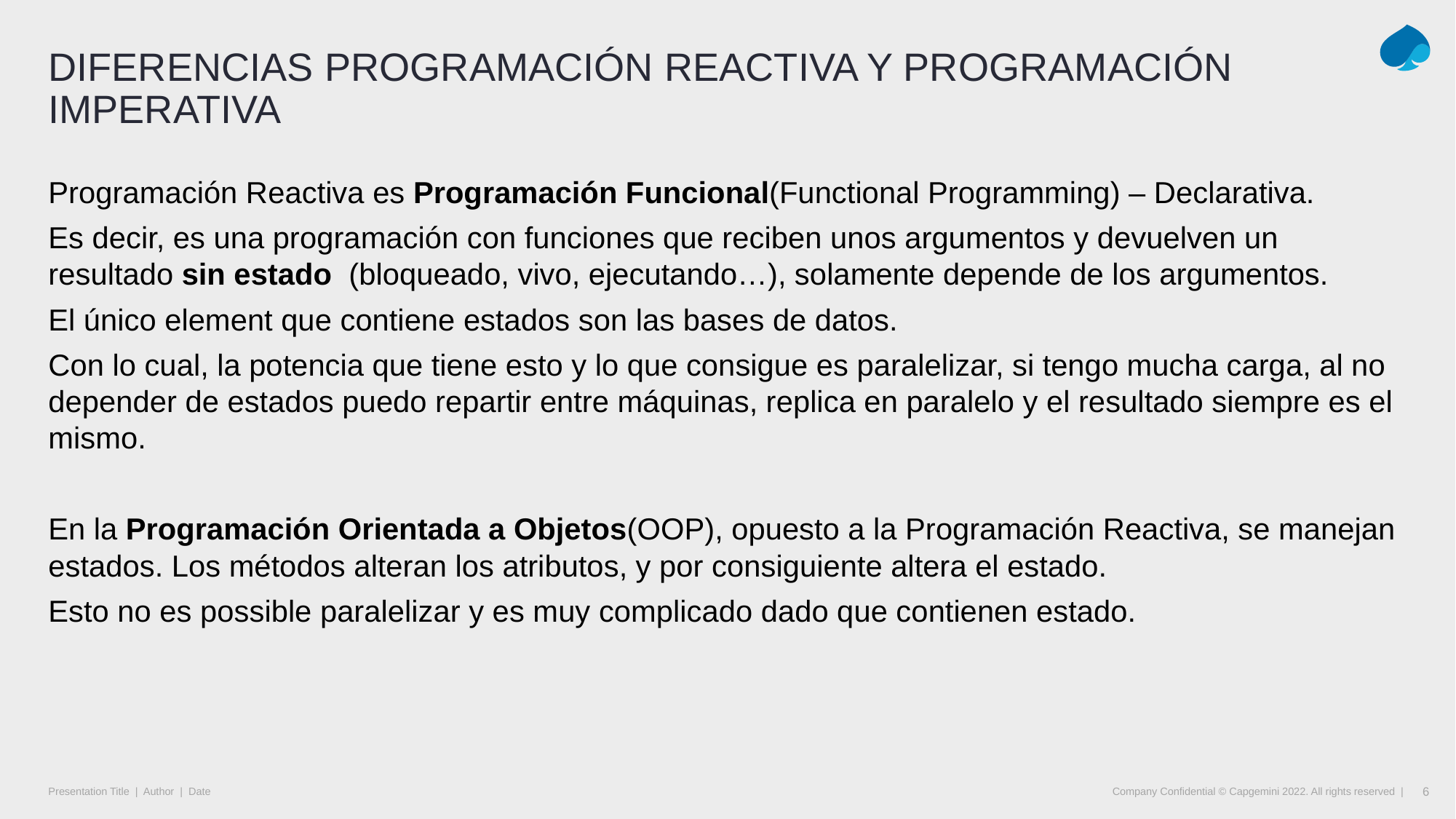

# Diferencias Programación reactiva y programación  imperativa
Programación Reactiva es Programación Funcional(Functional Programming) – Declarativa.
Es decir, es una programación con funciones que reciben unos argumentos y devuelven un resultado sin estado  (bloqueado, vivo, ejecutando…), solamente depende de los argumentos.
El único element que contiene estados son las bases de datos.
Con lo cual, la potencia que tiene esto y lo que consigue es paralelizar, si tengo mucha carga, al no depender de estados puedo repartir entre máquinas, replica en paralelo y el resultado siempre es el mismo.

En la Programación Orientada a Objetos(OOP), opuesto a la Programación Reactiva, se manejan estados. Los métodos alteran los atributos, y por consiguiente altera el estado.
Esto no es possible paralelizar y es muy complicado dado que contienen estado.